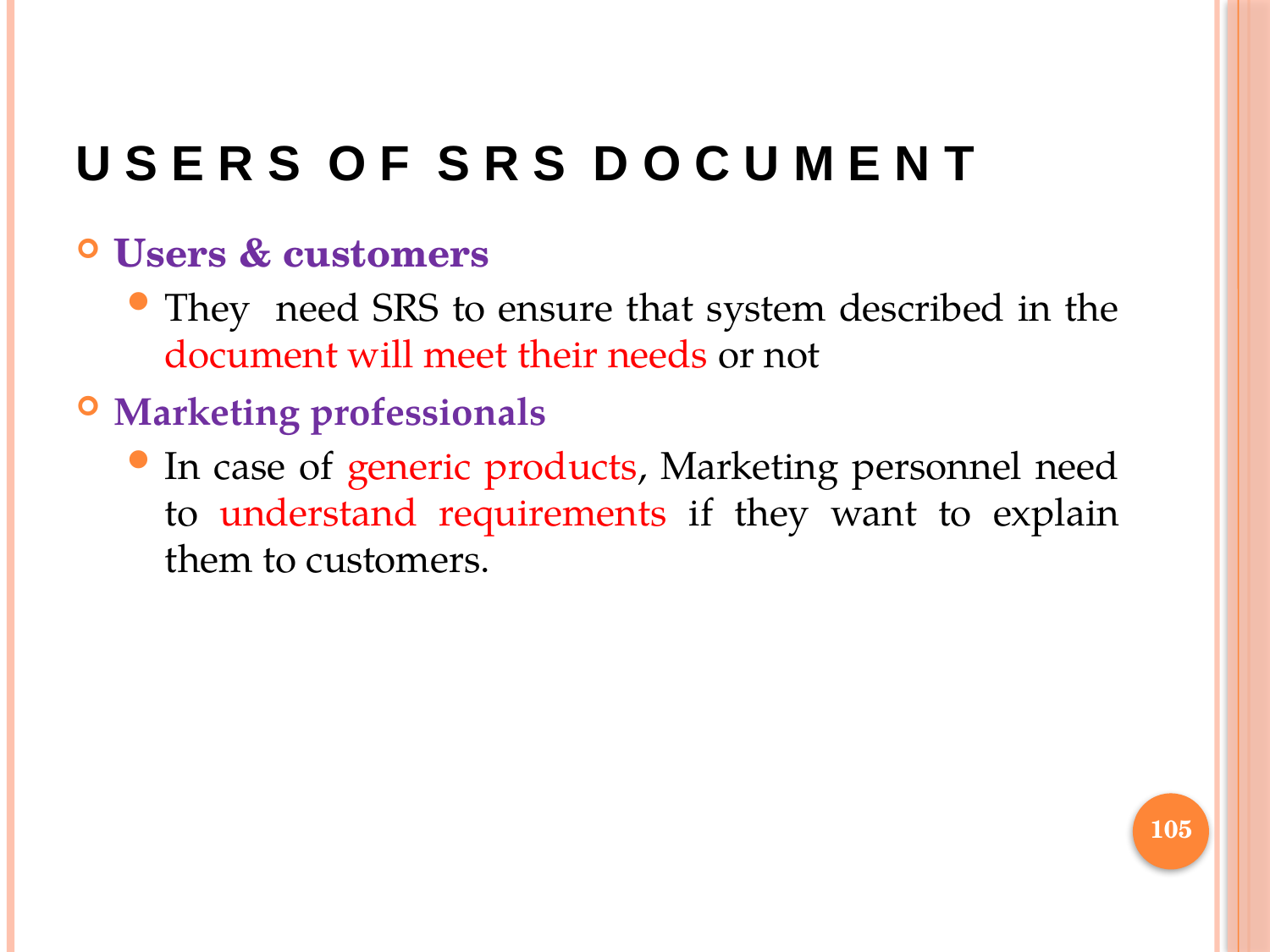

# U S E R S  O F  S R S  D O C U M E N T
Users & customers
They  need SRS to ensure that system described in the document will meet their needs or not
Marketing professionals
In case of generic products, Marketing personnel need to understand requirements if they want to explain them to customers.

105